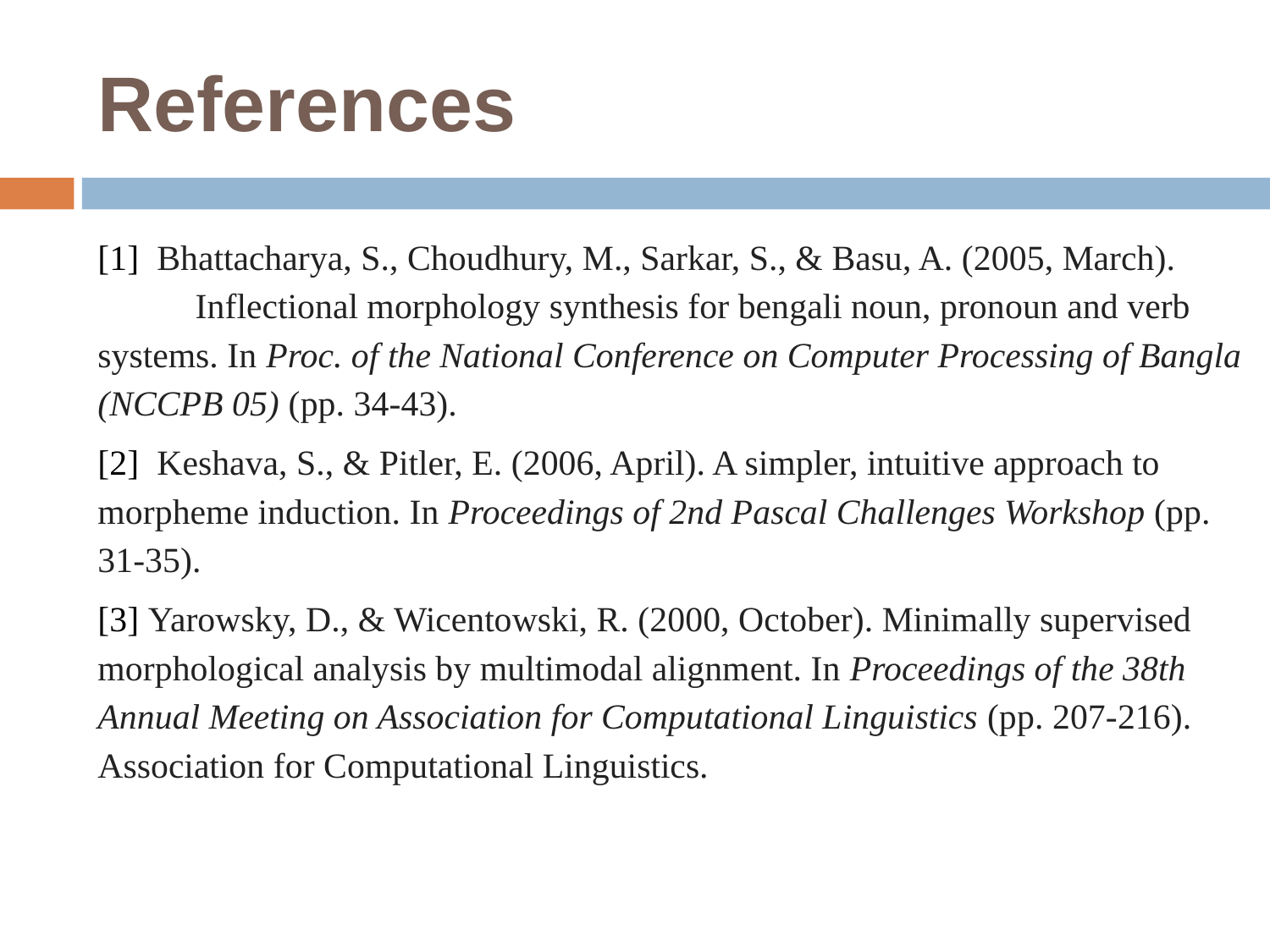

# References
[1]  Bhattacharya, S., Choudhury, M., Sarkar, S., & Basu, A. (2005, March).                     Inflectional morphology synthesis for bengali noun, pronoun and verb systems. In Proc. of the National Conference on Computer Processing of Bangla (NCCPB 05) (pp. 34-43).
[2]  Keshava, S., & Pitler, E. (2006, April). A simpler, intuitive approach to morpheme induction. In Proceedings of 2nd Pascal Challenges Workshop (pp. 31-35).
[3] Yarowsky, D., & Wicentowski, R. (2000, October). Minimally supervised morphological analysis by multimodal alignment. In Proceedings of the 38th Annual Meeting on Association for Computational Linguistics (pp. 207-216). Association for Computational Linguistics.